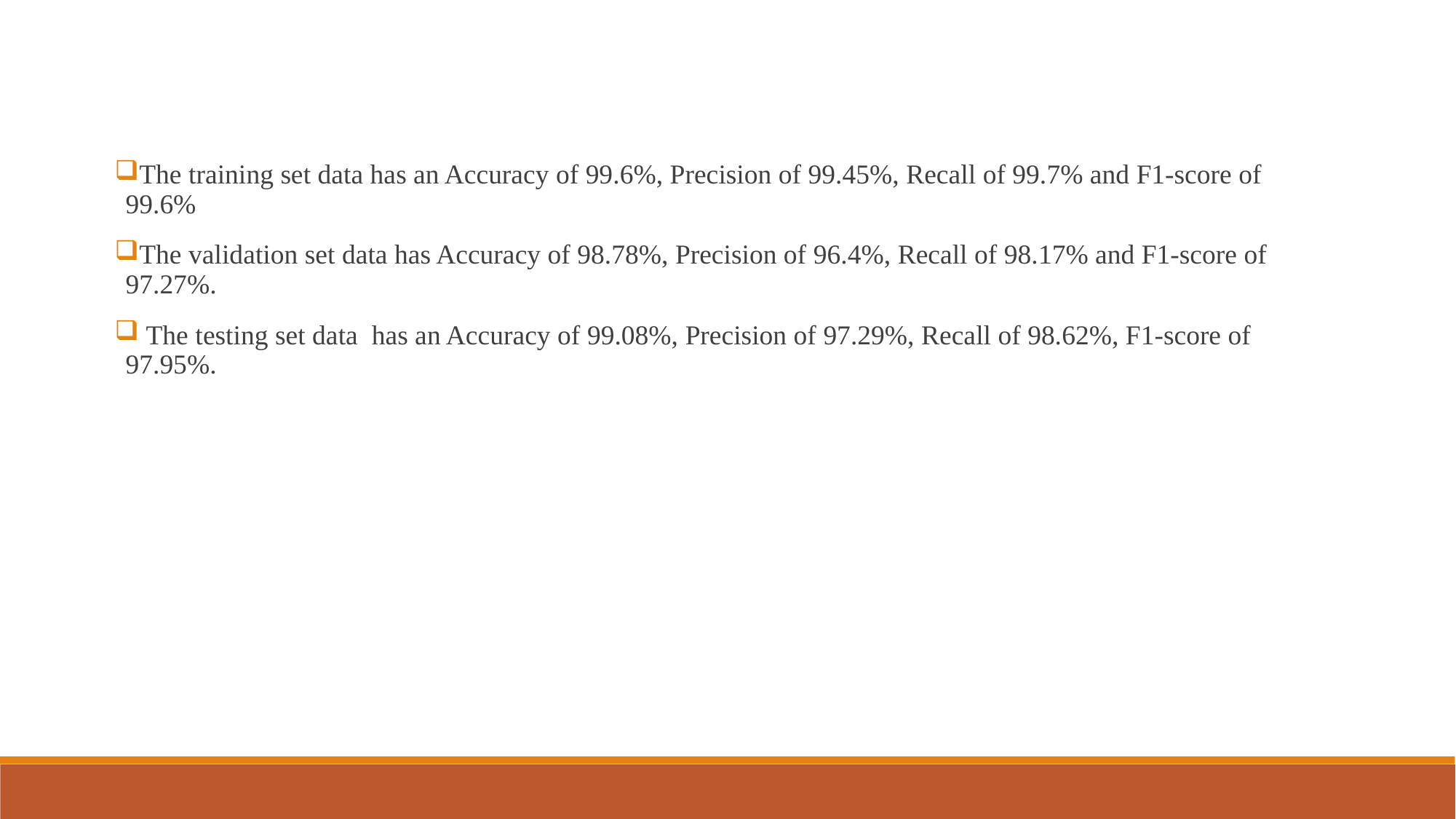

The training set data has an Accuracy of 99.6%, Precision of 99.45%, Recall of 99.7% and F1-score of 99.6%
The validation set data has Accuracy of 98.78%, Precision of 96.4%, Recall of 98.17% and F1-score of 97.27%.
 The testing set data  has an Accuracy of 99.08%, Precision of 97.29%, Recall of 98.62%, F1-score of 97.95%.